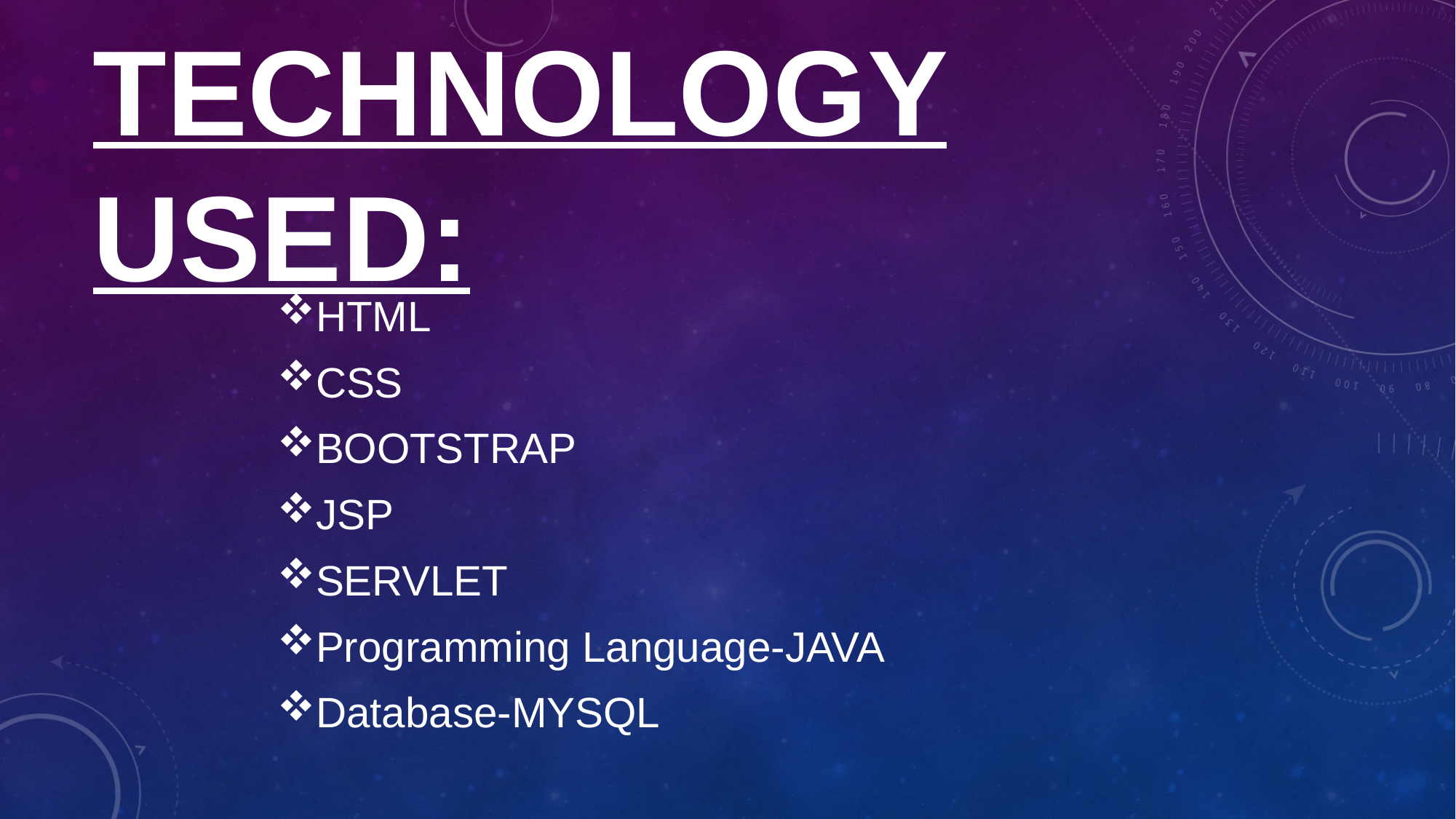

# TeCHNOLOGY USED:
HTML
CSS
BOOTSTRAP
JSP
SERVLET
Programming Language-JAVA
Database-MYSQL